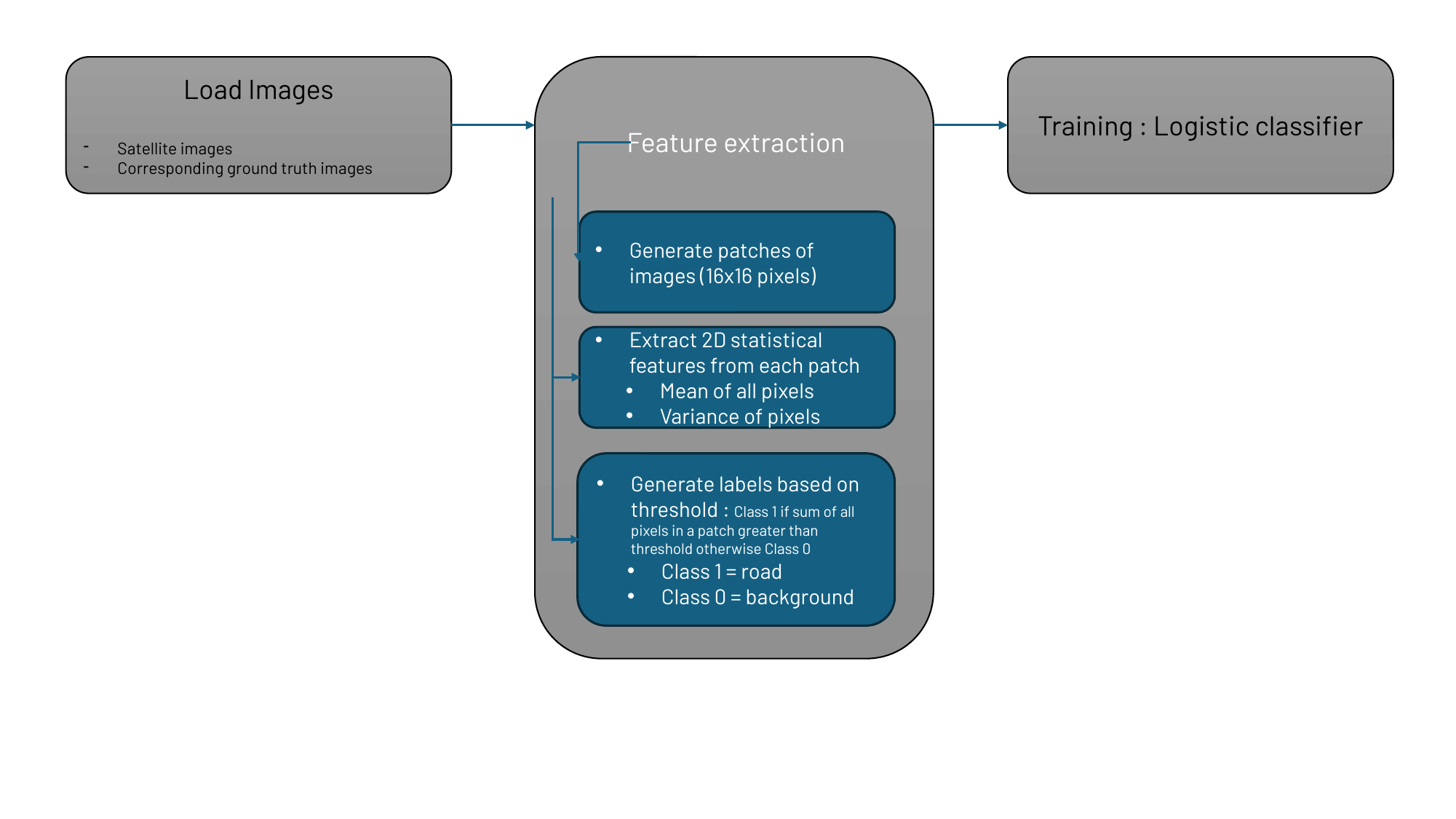

Training : Logistic classifier

Load Images

Satellite images
Corresponding ground truth images
Feature extraction
Generate patches of images (16x16 pixels)
Extract 2D statistical features from each patch
Mean of all pixels
Variance of pixels
Generate labels based on threshold : Class 1 if sum of all pixels in a patch greater than threshold otherwise Class 0
Class 1 = road
Class 0 = background